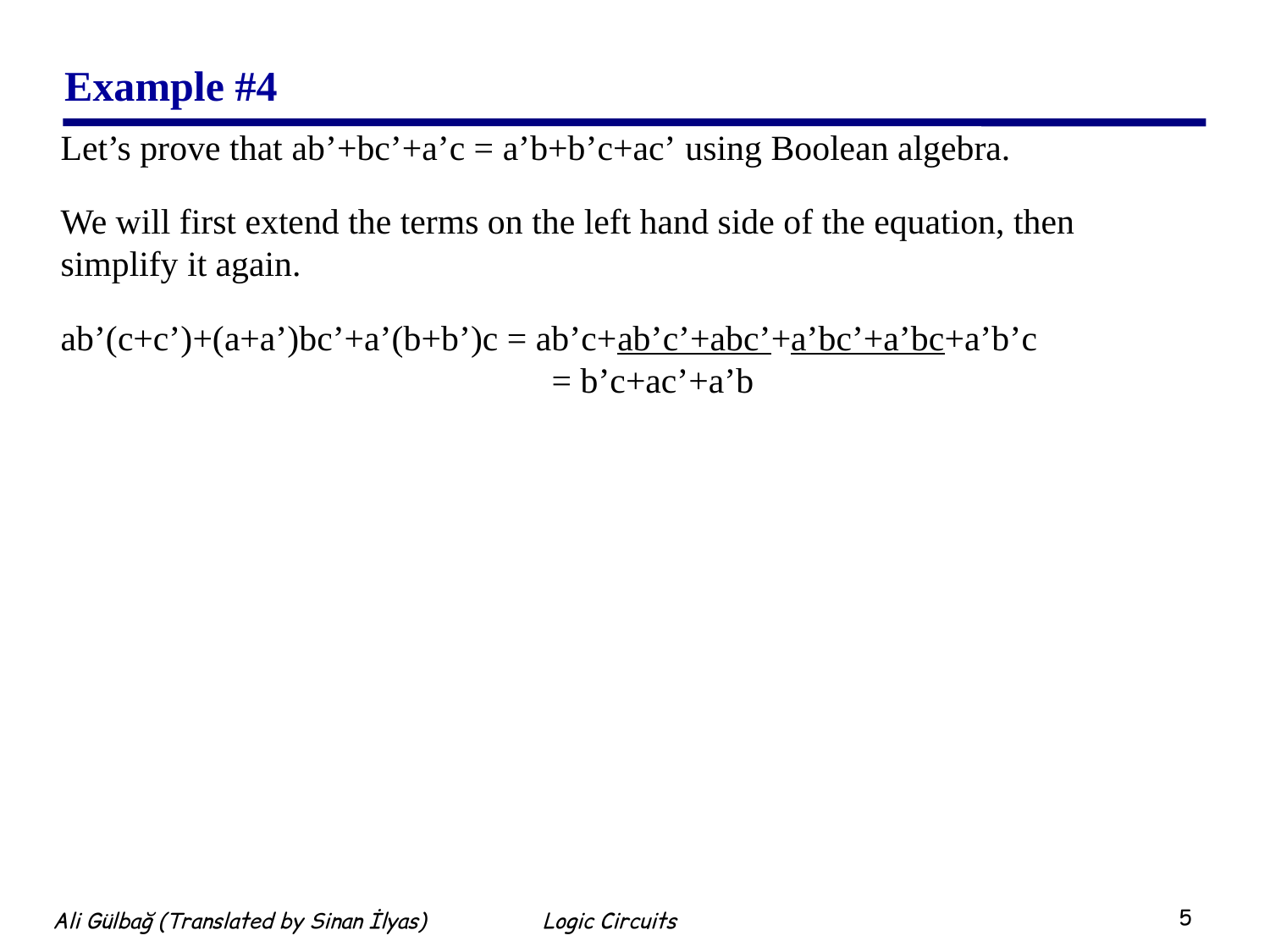

# Example #4
Let’s prove that ab’+bc’+a’c = a’b+b’c+ac’ using Boolean algebra.

We will first extend the terms on the left hand side of the equation, then simplify it again.

ab’(c+c’)+(a+a’)bc’+a’(b+b’)c = ab’c+ab’c’+abc’+a’bc’+a’bc+a’b’c 				       = b’c+ac’+a’b

Logic Circuits